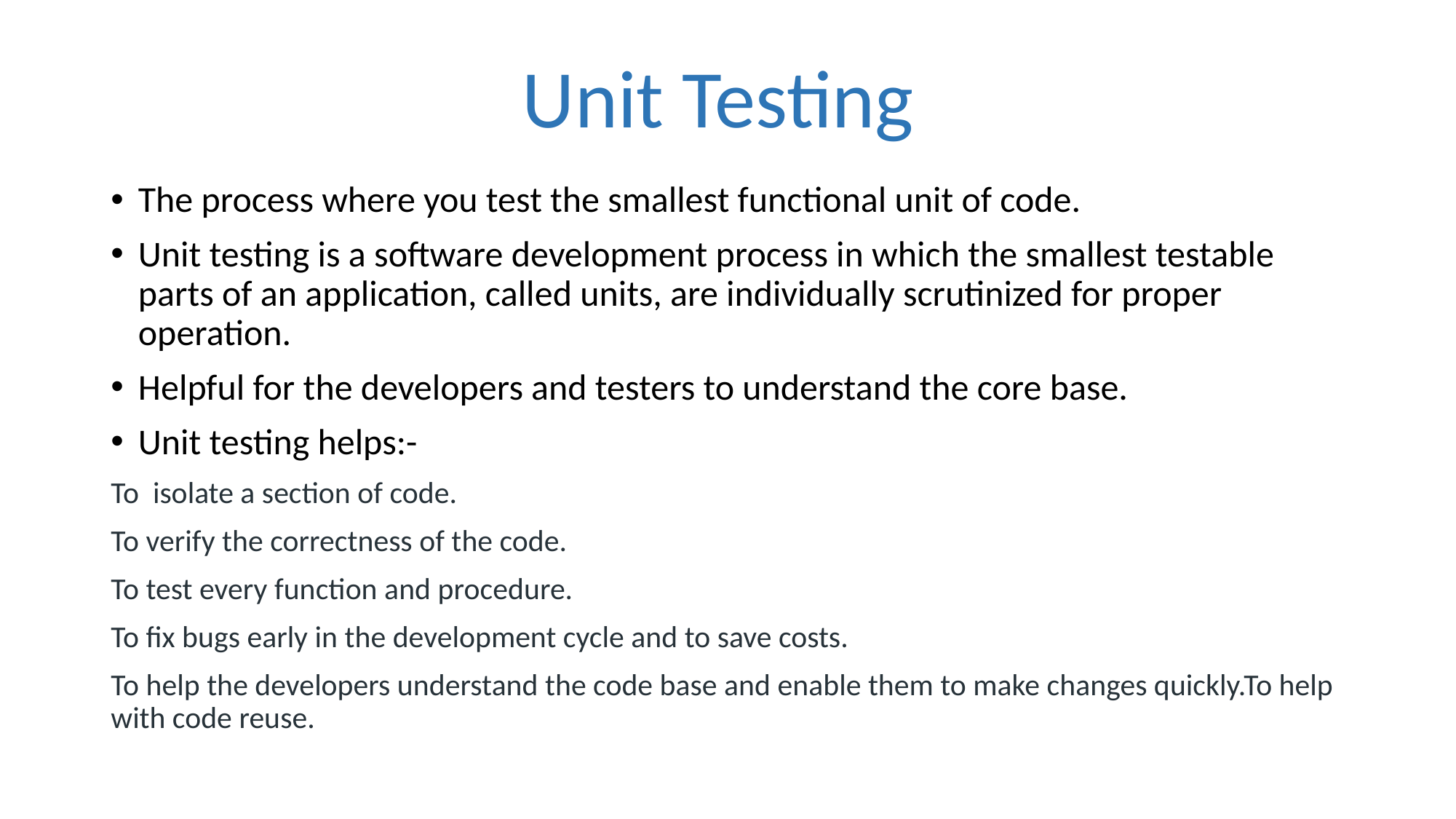

# Unit Testing
The process where you test the smallest functional unit of code.
Unit testing is a software development process in which the smallest testable parts of an application, called units, are individually scrutinized for proper operation.
Helpful for the developers and testers to understand the core base.
Unit testing helps:-
To  isolate a section of code.
To verify the correctness of the code.
To test every function and procedure.
To fix bugs early in the development cycle and to save costs.
To help the developers understand the code base and enable them to make changes quickly.To help with code reuse.